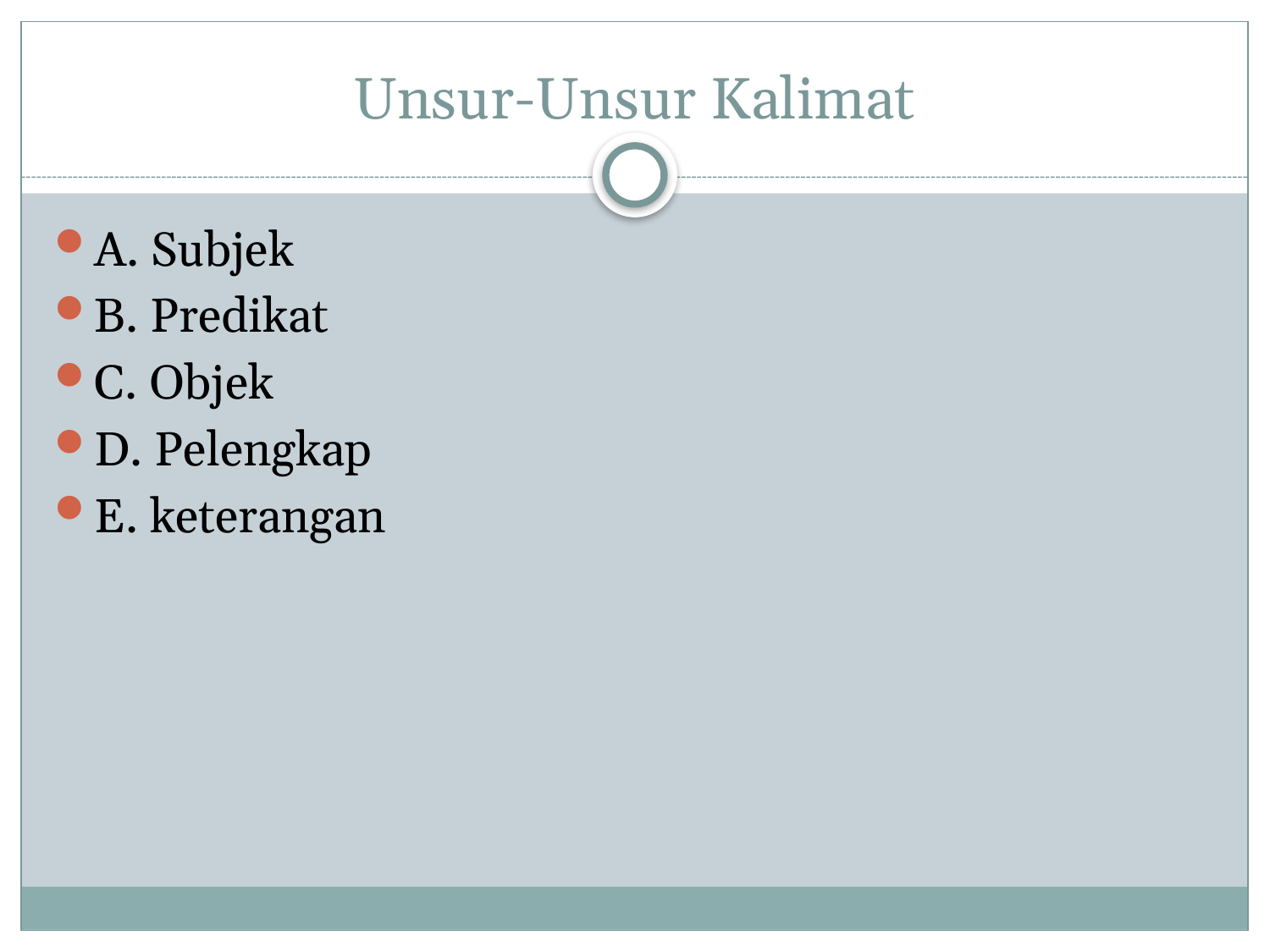

# Unsur-Unsur Kalimat
A. Subjek
B. Predikat
C. Objek
D. Pelengkap
E. keterangan